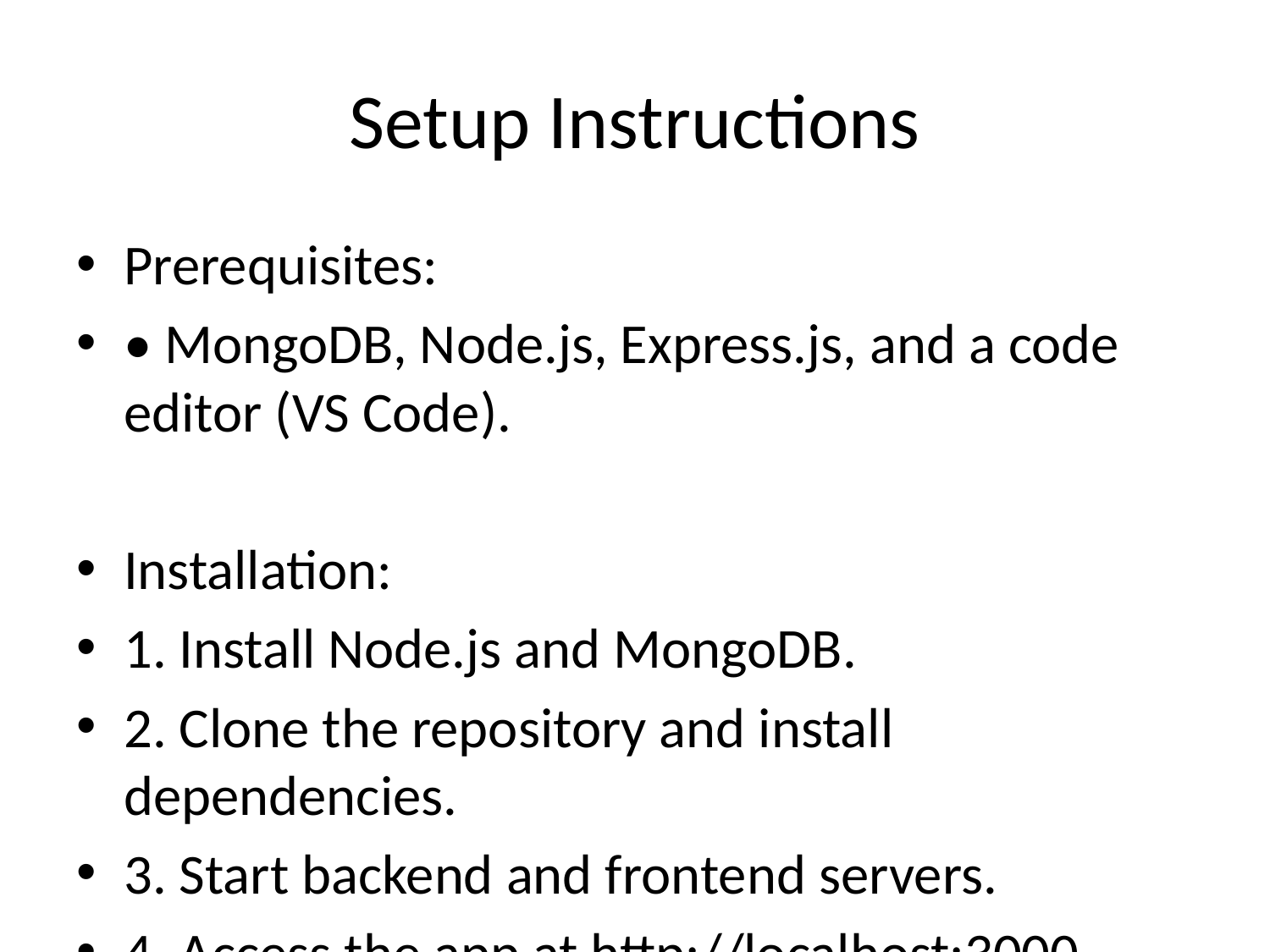

# Setup Instructions
Prerequisites:
• MongoDB, Node.js, Express.js, and a code editor (VS Code).

Installation:
1. Install Node.js and MongoDB.
2. Clone the repository and install dependencies.
3. Start backend and frontend servers.
4. Access the app at http://localhost:3000.